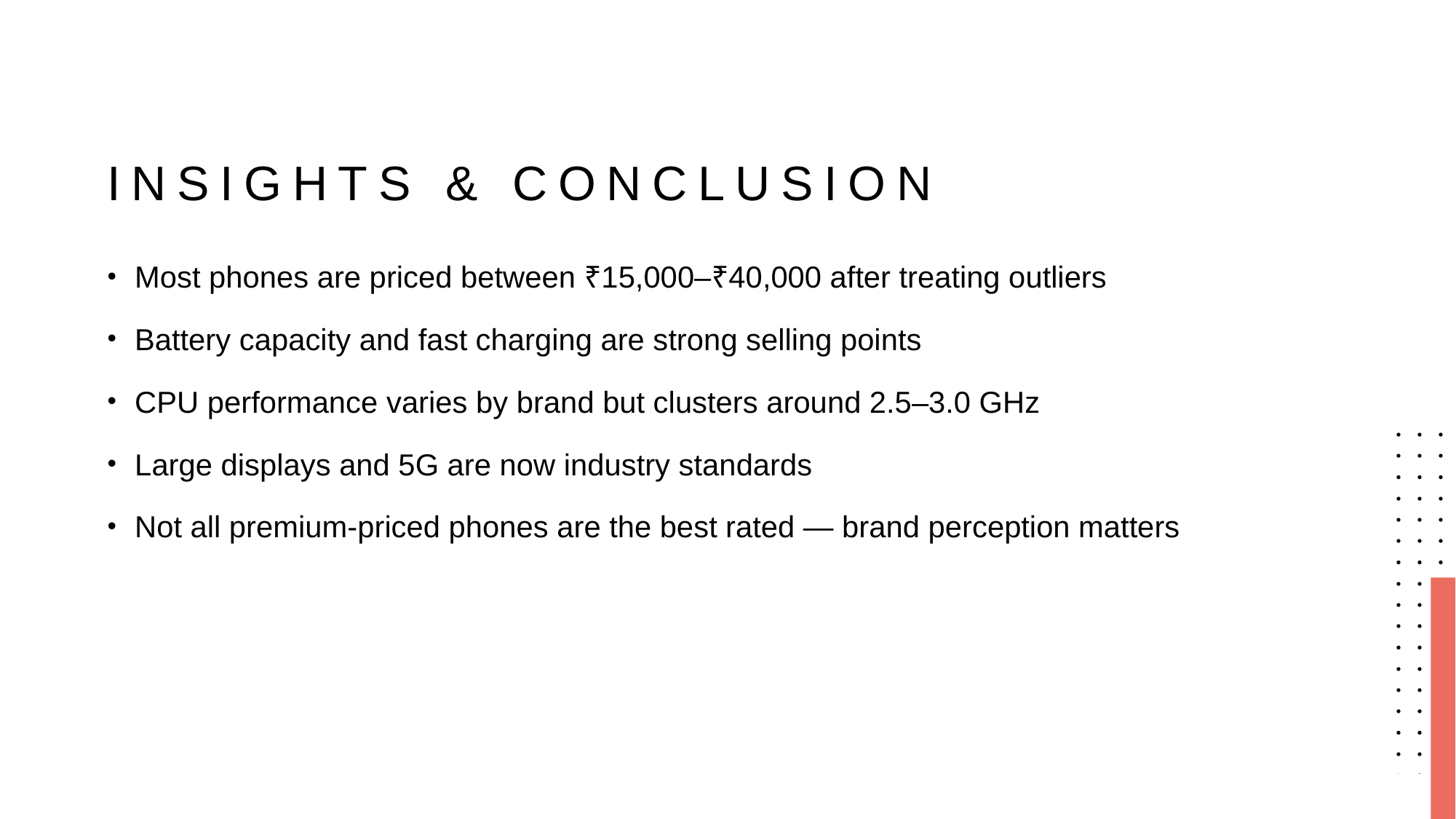

# Insights & Conclusion
Most phones are priced between ₹15,000–₹40,000 after treating outliers
Battery capacity and fast charging are strong selling points
CPU performance varies by brand but clusters around 2.5–3.0 GHz
Large displays and 5G are now industry standards
Not all premium-priced phones are the best rated — brand perception matters